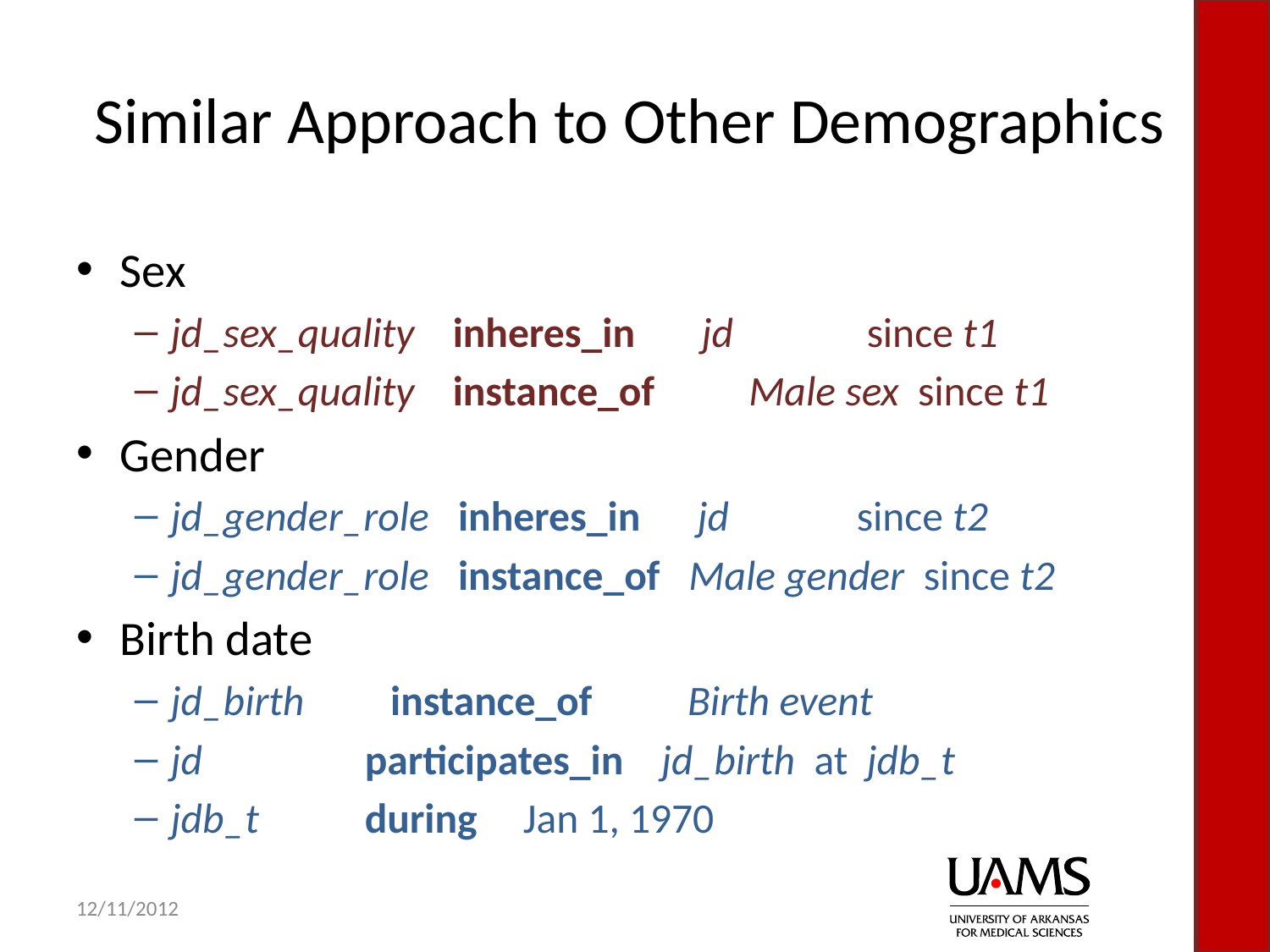

# Similar Approach to Other Demographics
Sex
jd_sex_quality    inheres_in       jd              since t1
jd_sex_quality    instance_of	    Male sex  since t1
Gender
jd_gender_role   inheres_in      jd		    since t2
jd_gender_role   instance_of   Male gender  since t2
Birth date
jd_birth         instance_of          Birth event
jd	         participates_in    jd_birth  at  jdb_t
jdb_t	         during		   Jan 1, 1970